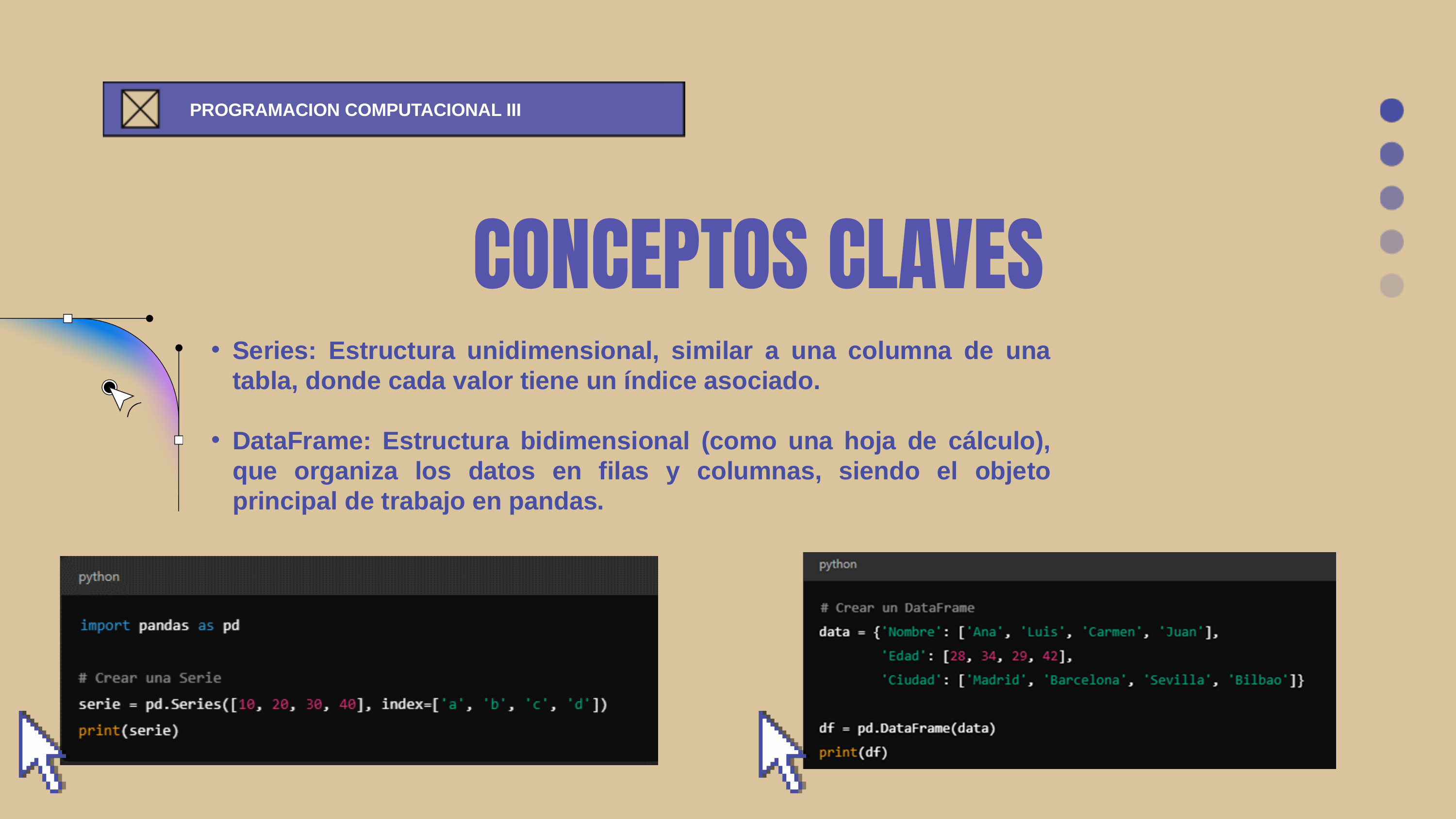

PROGRAMACION COMPUTACIONAL III
CONCEPTOS CLAVES

Series: Estructura unidimensional, similar a una columna de una tabla, donde cada valor tiene un índice asociado.

DataFrame: Estructura bidimensional (como una hoja de cálculo), que organiza los datos en filas y columnas, siendo el objeto principal de trabajo en pandas.